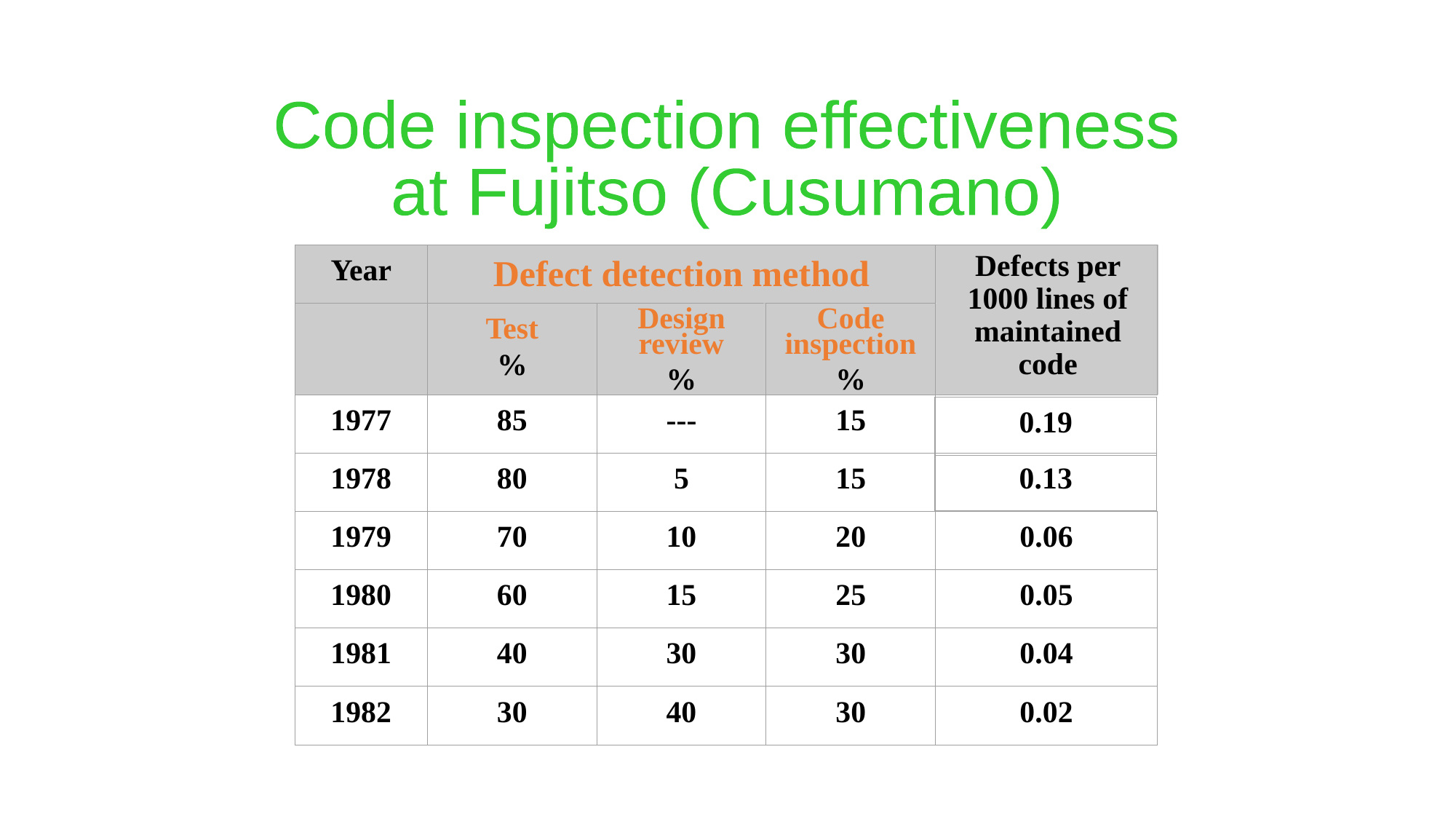

Code inspection effectiveness
at Fujitso (Cusumano)

Year

Defect detection method

Defects per 1000 lines of maintained code

Test
%

Design review
%

Code inspection
%

1977

85

---

15

0.19

0.13

1978

80

5

15

1979

70

10

20

0.06

1980

60

15

25

0.05

1981

40

30

30

0.04

1982

30

40

30

0.02